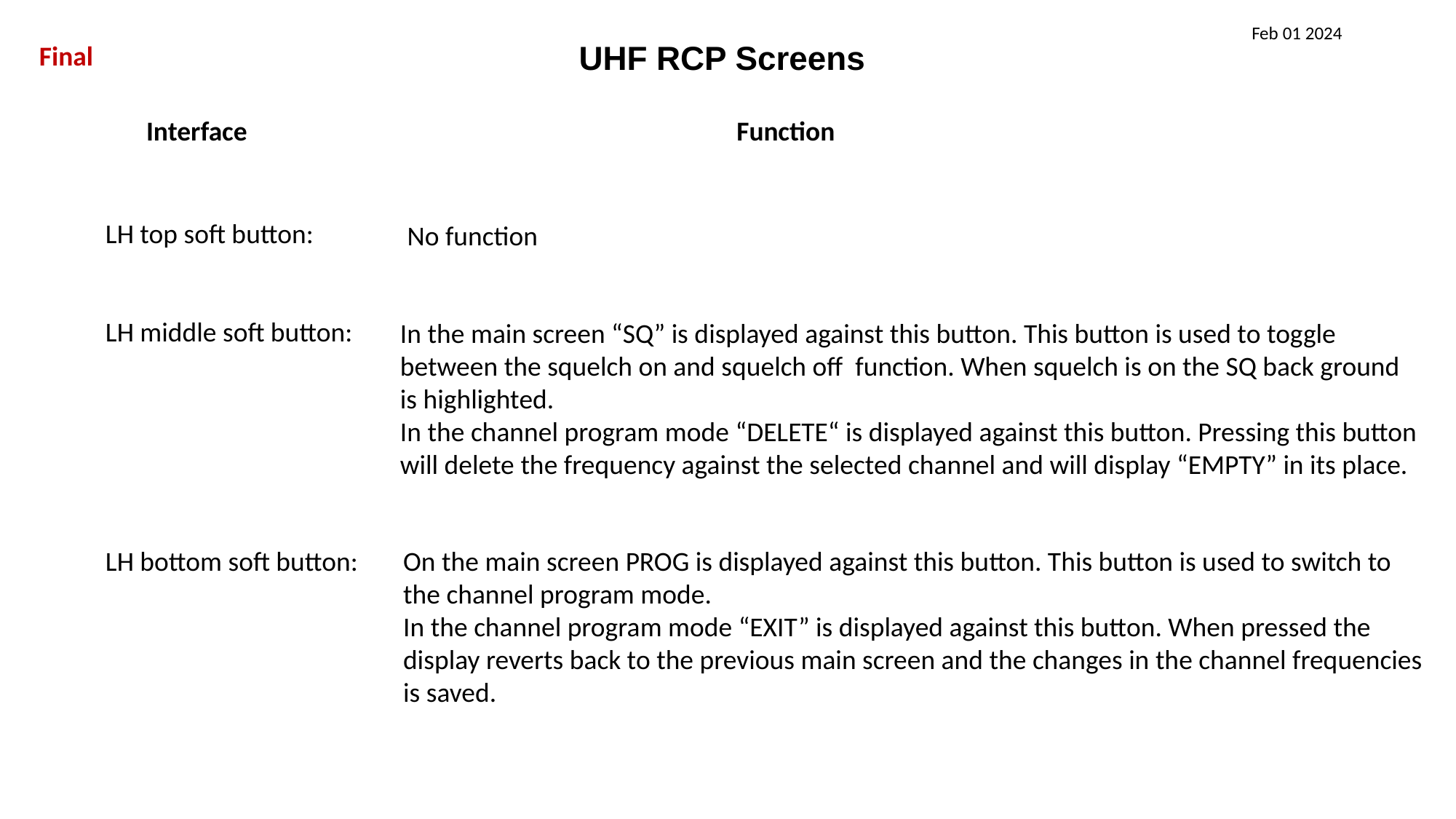

Feb 01 2024
Final
UHF RCP Screens
Interface
Function
LH top soft button:

LH middle soft button:

LH bottom soft button:
No function
In the main screen “SQ” is displayed against this button. This button is used to toggle between the squelch on and squelch off  function. When squelch is on the SQ back ground is highlighted.
In the channel program mode “DELETE“ is displayed against this button. Pressing this button will delete the frequency against the selected channel and will display “EMPTY” in its place.
On the main screen PROG is displayed against this button. This button is used to switch to the channel program mode.
In the channel program mode “EXIT” is displayed against this button. When pressed the display reverts back to the previous main screen and the changes in the channel frequencies is saved.